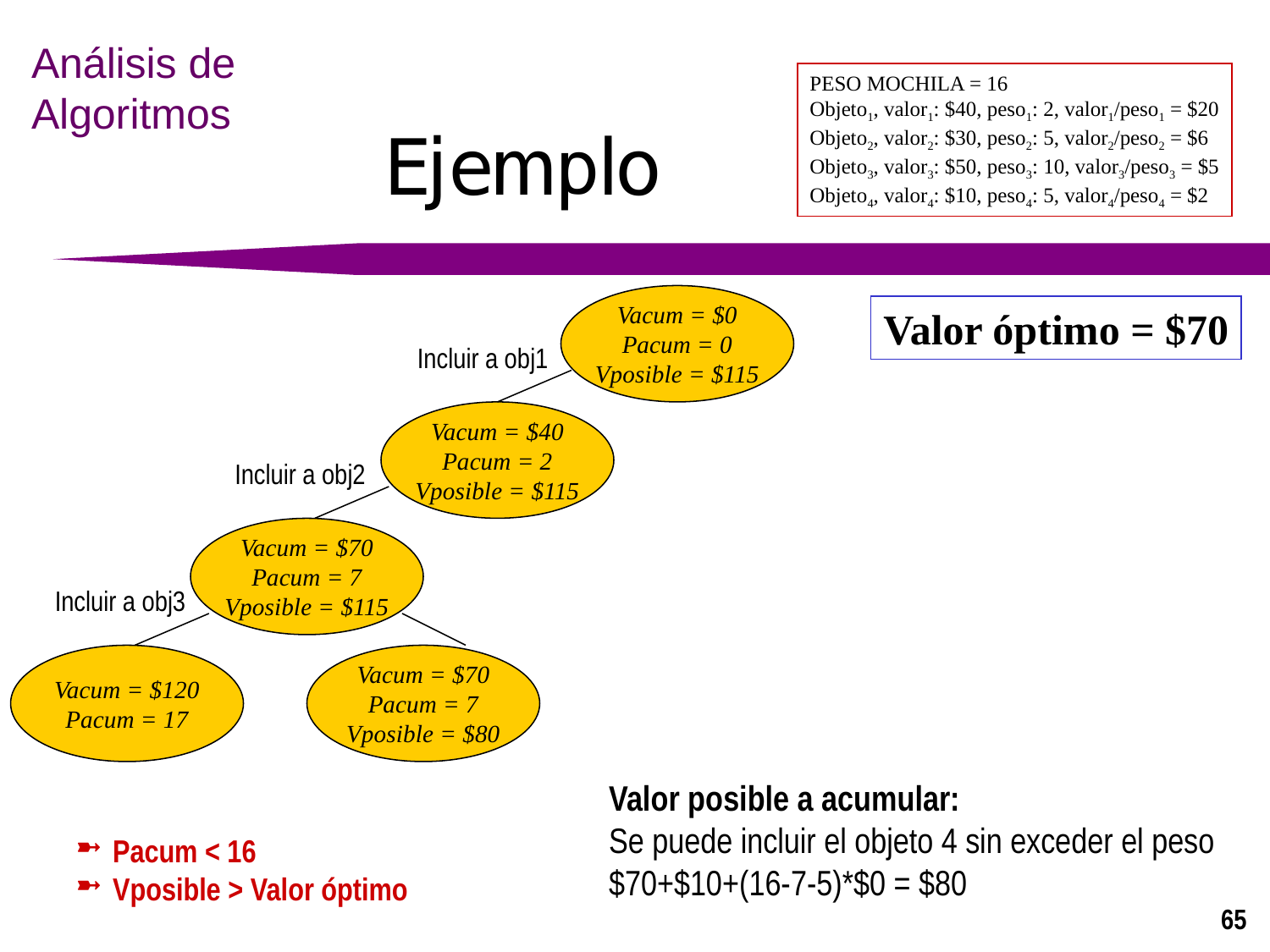

PESO MOCHILA = 16
Objeto1, valor1: $40, peso1: 2, valor1/peso1 = $20
Objeto2, valor2: $30, peso2: 5, valor2/peso2 = $6
Objeto3, valor3: $50, peso3: 10, valor3/peso3 = $5
Objeto4, valor4: $10, peso4: 5, valor4/peso4 = $2
# Ejemplo
Vacum = $0
Pacum = 0
Vposible = $115
Valor óptimo = $70
Incluir a obj1

Vacum = $40
Pacum = 2
Vposible = $115
Incluir a obj2

Vacum = $70
Pacum = 7
Vposible = $115
Incluir a obj3

Vacum = $120
Pacum = 17
Vacum = $70
Pacum = 7
Vposible = $80
Valor posible a acumular:
Se puede incluir el objeto 4 sin exceder el peso
$70+$10+(16-7-5)*$0 = $80
 Pacum < 16
 Vposible > Valor óptimo
65